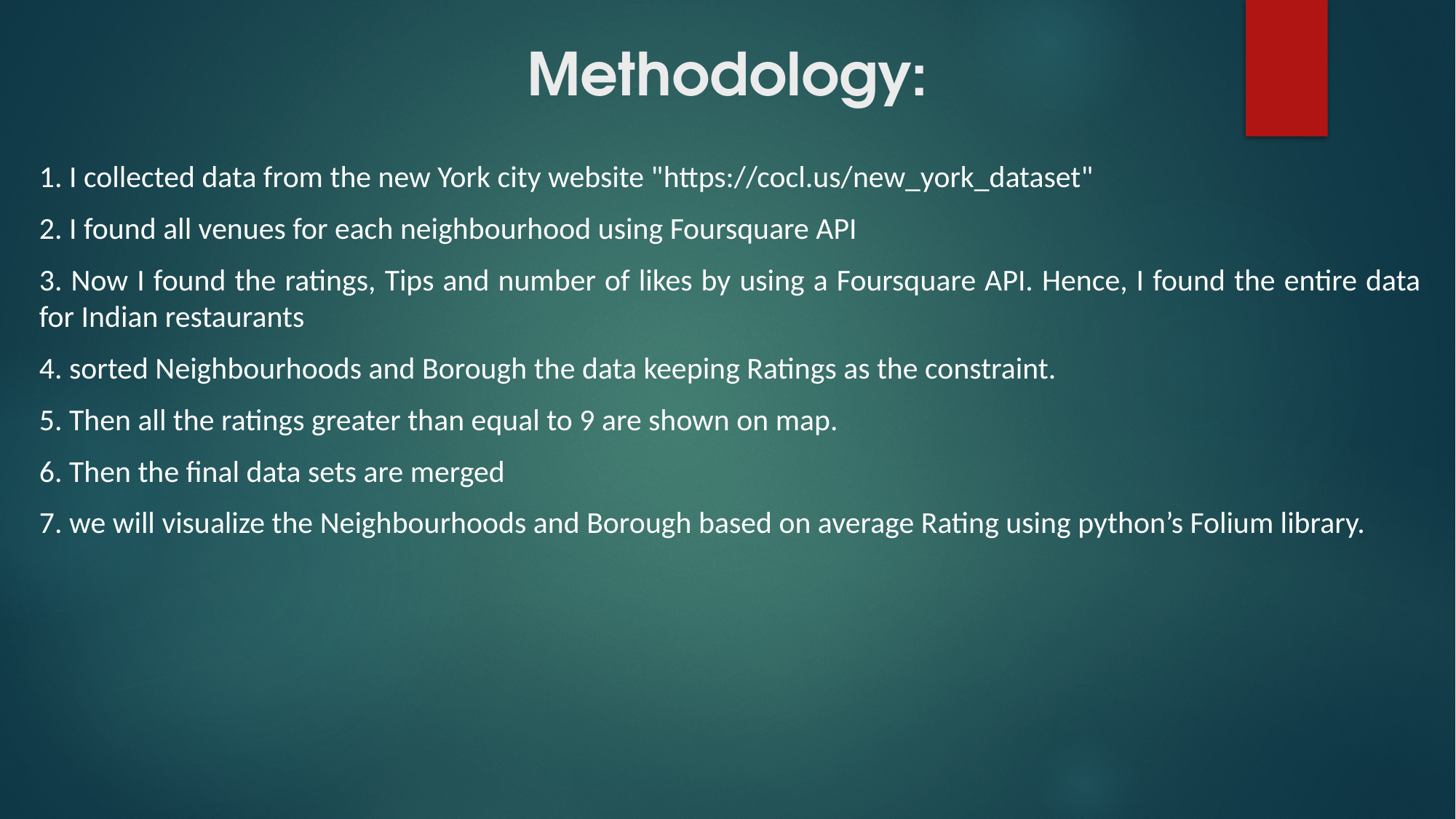

# Methodology:
1. I collected data from the new York city website "https://cocl.us/new_york_dataset"
2. I found all venues for each neighbourhood using Foursquare API
3. Now I found the ratings, Tips and number of likes by using a Foursquare API. Hence, I found the entire data for Indian restaurants
4. sorted Neighbourhoods and Borough the data keeping Ratings as the constraint.
5. Then all the ratings greater than equal to 9 are shown on map.
6. Then the final data sets are merged
7. we will visualize the Neighbourhoods and Borough based on average Rating using python’s Folium library.